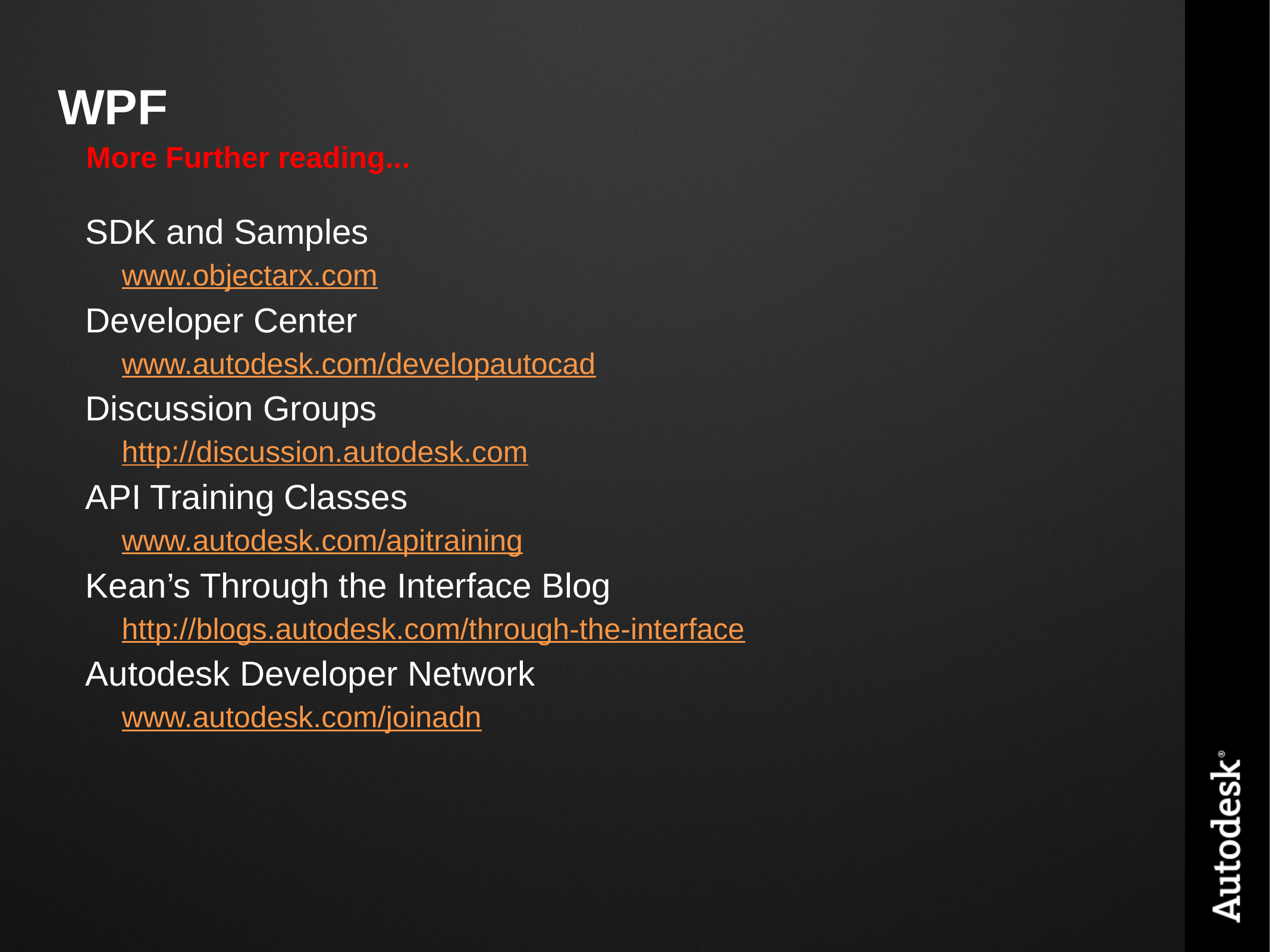

# WPF
More Further reading...
SDK and Samples
www.objectarx.com
Developer Center
www.autodesk.com/developautocad
Discussion Groups
http://discussion.autodesk.com
API Training Classes
www.autodesk.com/apitraining
Kean’s Through the Interface Blog
http://blogs.autodesk.com/through-the-interface
Autodesk Developer Network
www.autodesk.com/joinadn